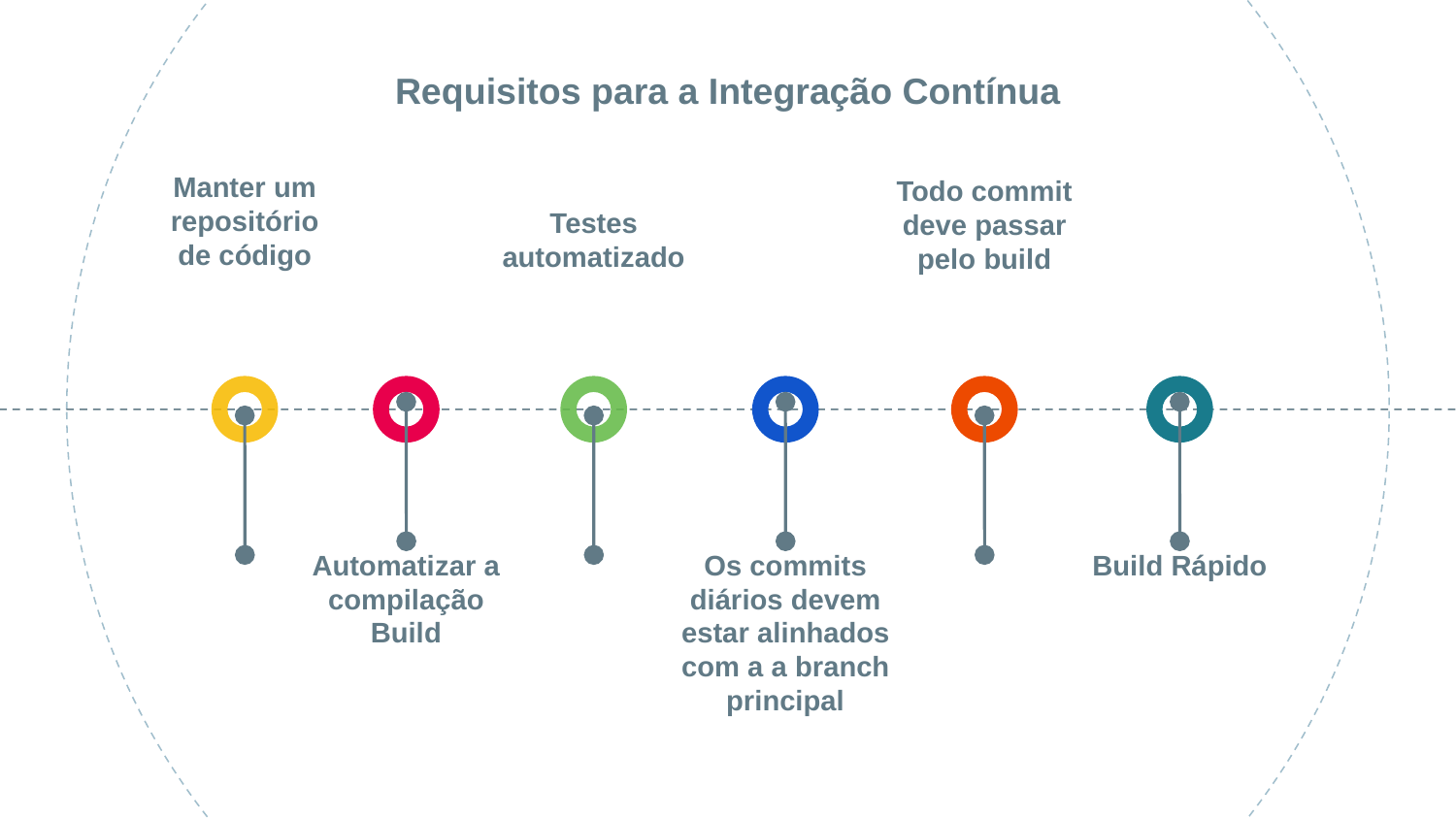

Requisitos para a Integração Contínua
Manter um repositório de código
Todo commit deve passar pelo build
Testes automatizado

Automatizar a compilação
Build
Os commits diários devem estar alinhados com a a branch principal
Build Rápido